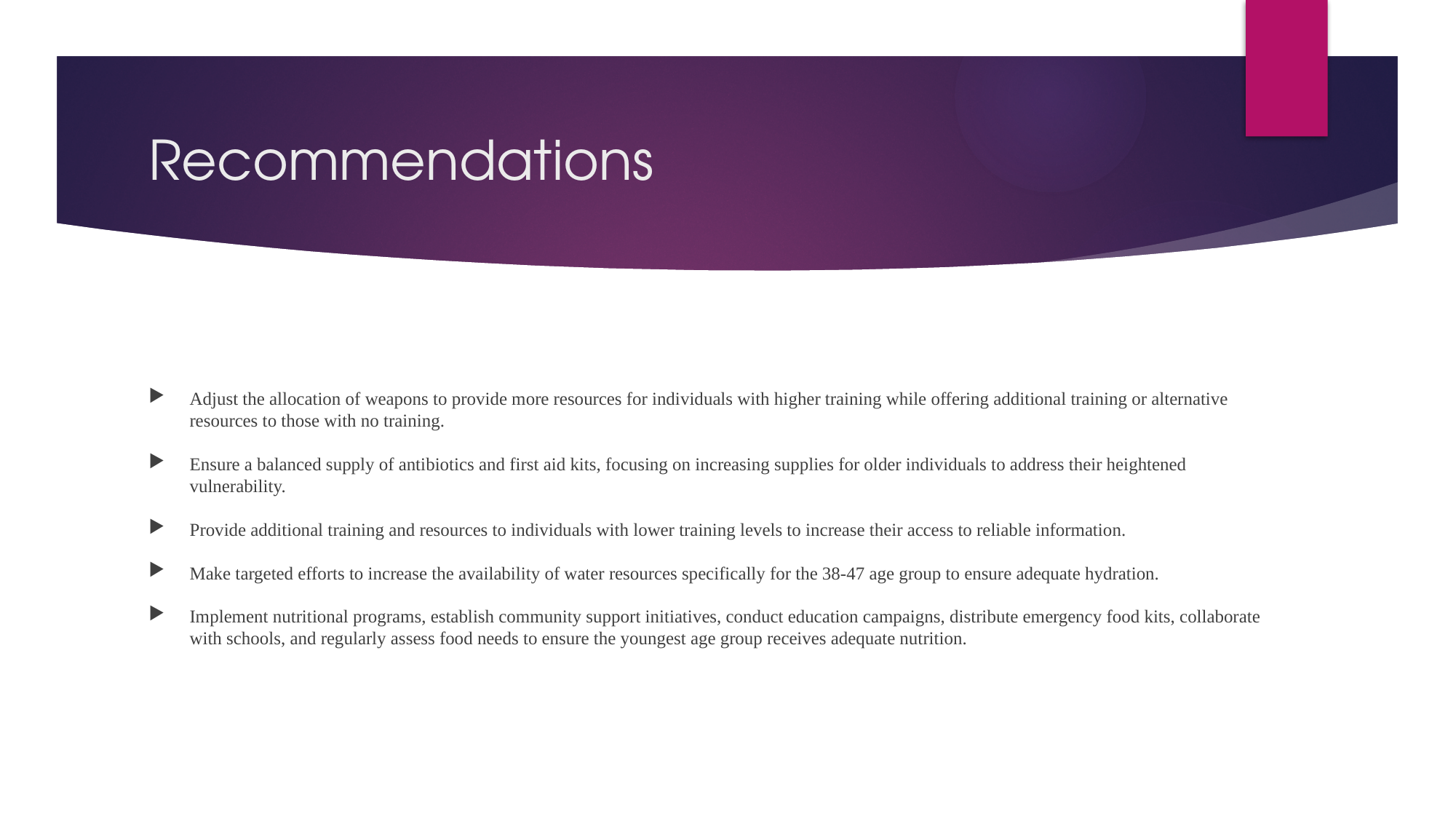

# Recommendations
Adjust the allocation of weapons to provide more resources for individuals with higher training while offering additional training or alternative resources to those with no training.

Ensure a balanced supply of antibiotics and first aid kits, focusing on increasing supplies for older individuals to address their heightened vulnerability.

Provide additional training and resources to individuals with lower training levels to increase their access to reliable information.

Make targeted efforts to increase the availability of water resources specifically for the 38-47 age group to ensure adequate hydration.

Implement nutritional programs, establish community support initiatives, conduct education campaigns, distribute emergency food kits, collaborate with schools, and regularly assess food needs to ensure the youngest age group receives adequate nutrition.